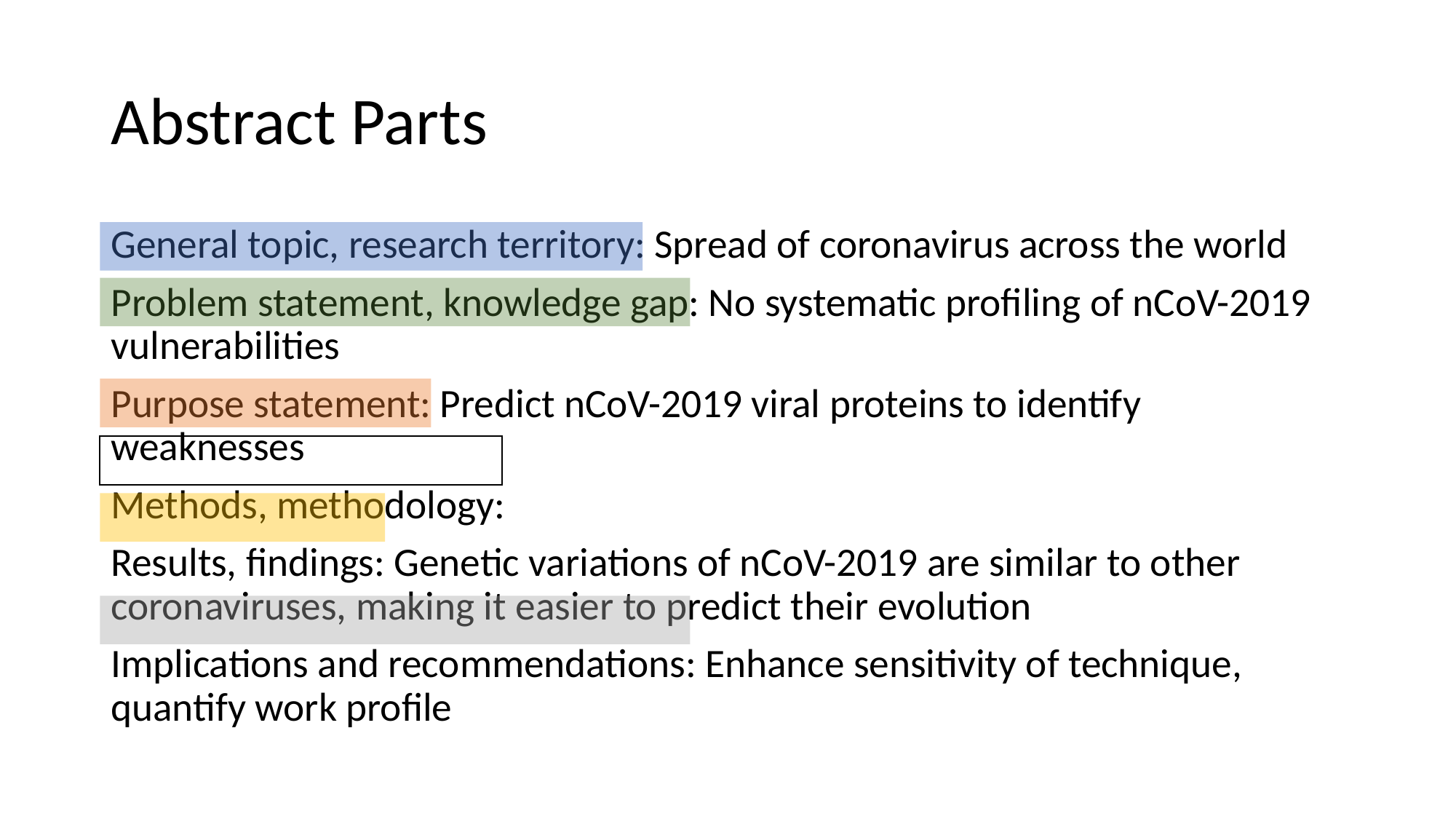

# Abstract Parts
General topic, research territory: Spread of coronavirus across the world
Problem statement, knowledge gap: No systematic profiling of nCoV-2019 vulnerabilities
Purpose statement: Predict nCoV-2019 viral proteins to identify weaknesses
Methods, methodology:
Results, findings: Genetic variations of nCoV-2019 are similar to other coronaviruses, making it easier to predict their evolution
Implications and recommendations: Enhance sensitivity of technique, quantify work profile